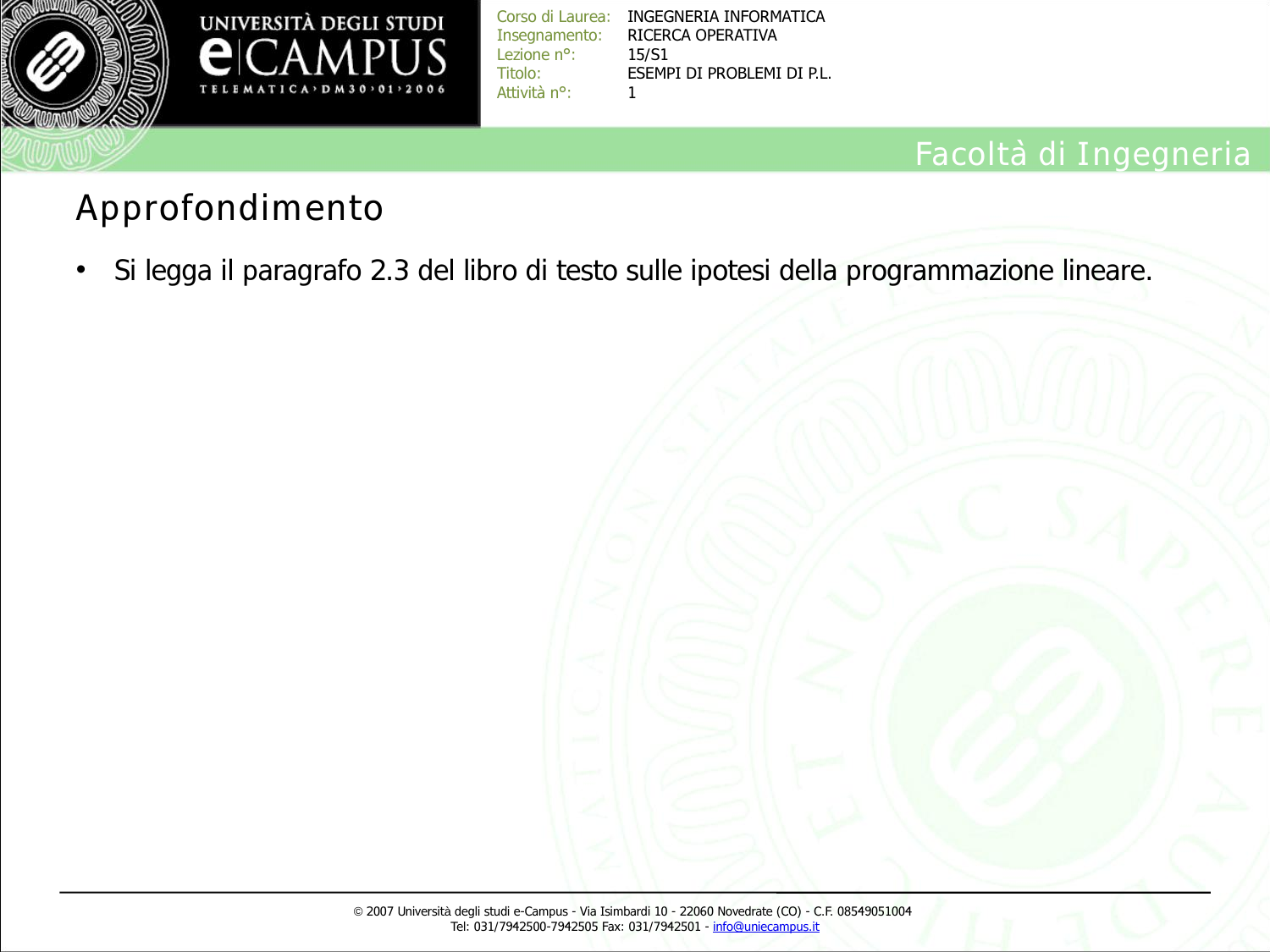

# Approfondimento
 Si legga il paragrafo 2.3 del libro di testo sulle ipotesi della programmazione lineare.